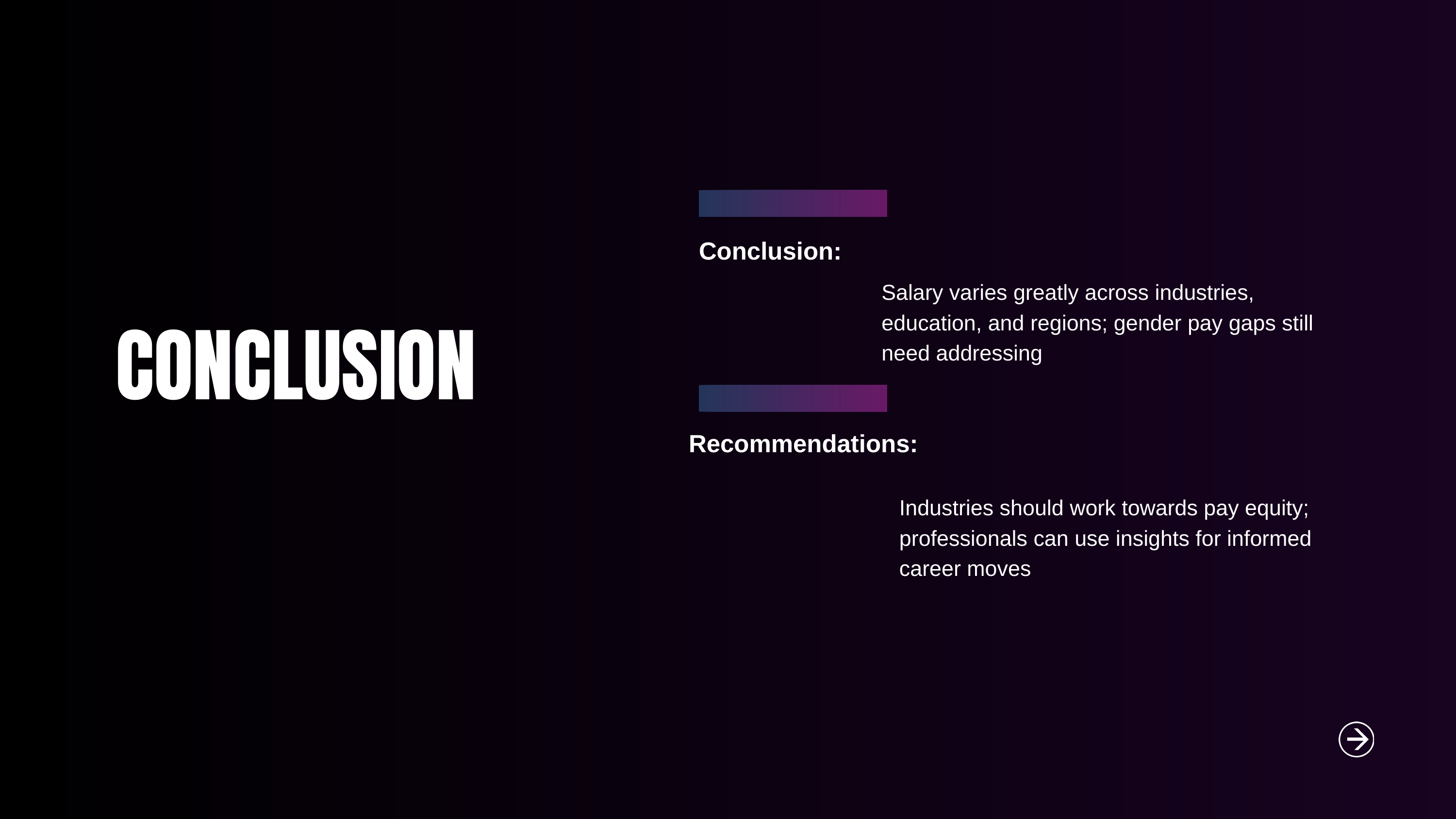

Conclusion:
Salary varies greatly across industries, education, and regions; gender pay gaps still need addressing
CONCLUSION

Recommendations:
Industries should work towards pay equity; professionals can use insights for informed career moves